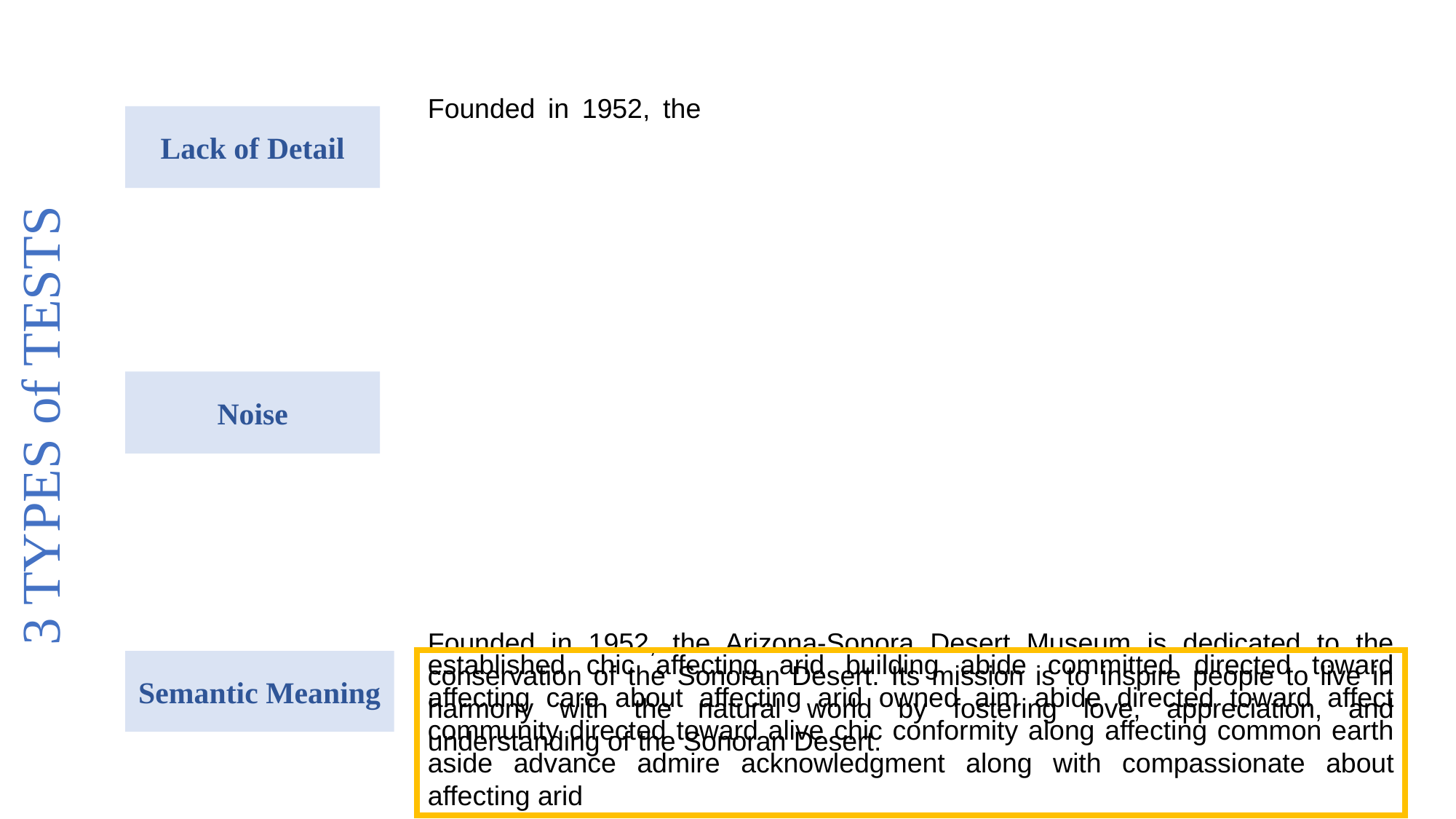

Founded in 1952, the Arizona-Sonora Desert Museum is dedicated to the conservation of the Sonoran Desert. Its mission is to inspire people to live in harmony with the natural world by fostering love, appreciation, and understanding of the Sonoran Desert.
Founded in 1952, the Arizona-Sonora Desert Museum is dedicated to the conservation of the Sonoran Desert. Its mission is to inspire people to live in harmony with the natural world by fostering love, appreciation, and understanding of the Sonoran Desert.
Founded in 1952, the Arizona-Sonora Desert Museum is dedicated to the conservation of the Sonoran Desert. Its mission is to inspire people to live in harmony with the natural world by fostering love, appreciation, and understanding of the Sonoran Desert.
Lack of Detail
3 TYPES of TESTS

Founded in 1952, the Arizona-Sonora Desert Museum is dedicated to the conservation of the Sonoran Desert. Its mission is to bus symptom choice release boat technology destruction game royalty fountain tract national tool justice muggy broken promotion yard tasty debut
Founded in 1952, the Arizona-Sonora Desert Museum is dedicated to the conservation of the Sonoran Desert. Its mission is to inspire people to live in harmony with the natural world by fostering love, appreciation, and understanding of the Sonoran Desert.
Noise
Founded in 1952, the Arizona-Sonora Desert Museum is dedicated to the conservation of the Sonoran Desert. Its mission is to inspire people to live in harmony with the natural world by fostering love, appreciation, and understanding of the Sonoran Desert.
established chic affecting arid building abide committed directed toward affecting care about affecting arid owned aim abide directed toward affect community directed toward alive chic conformity along affecting common earth aside advance admire acknowledgment along with compassionate about affecting arid

Semantic Meaning